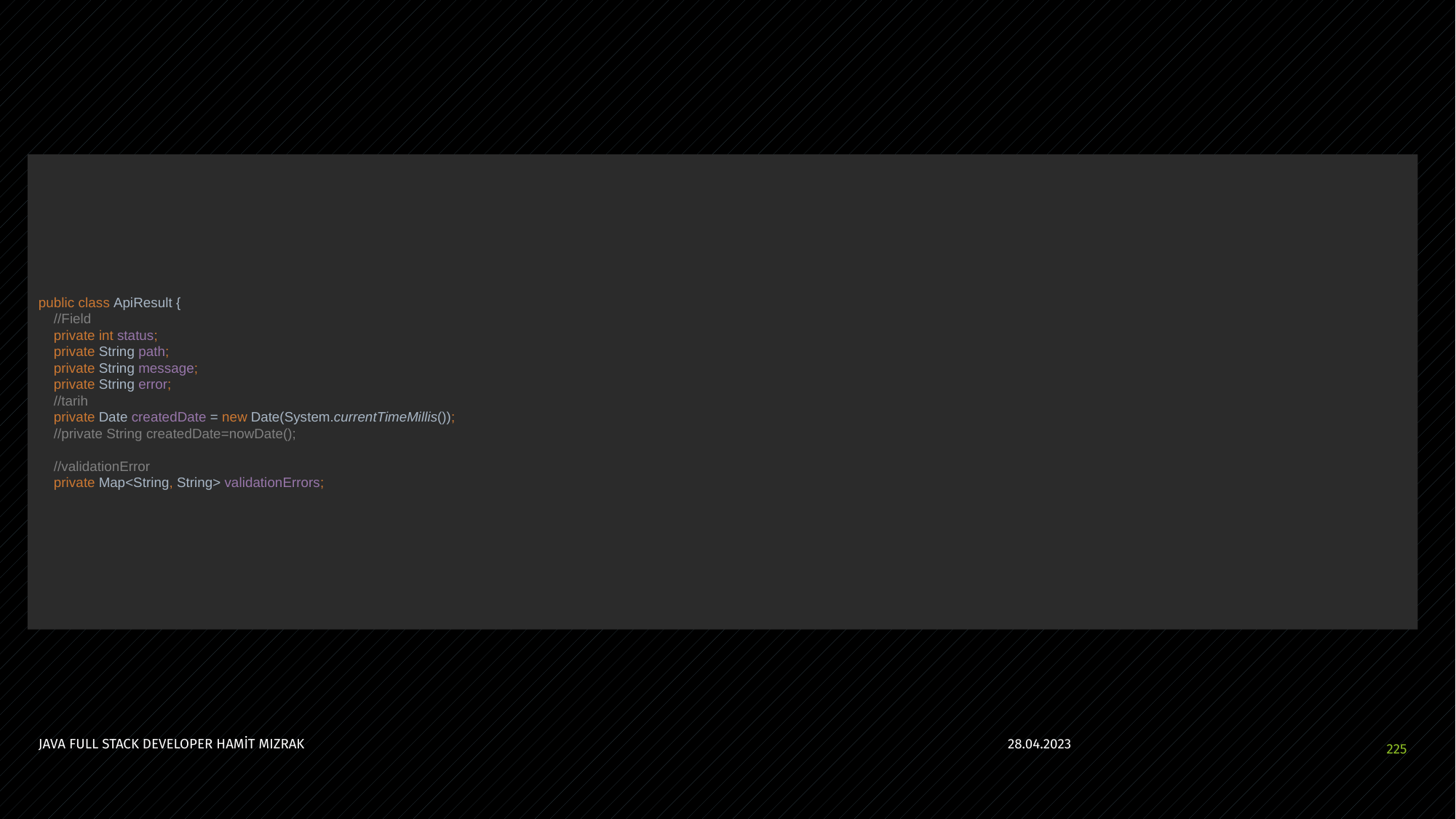

#
public class ApiResult {
    //Field
    private int status;
    private String path;
    private String message;
    private String error;
    //tarih
    private Date createdDate = new Date(System.currentTimeMillis());
    //private String createdDate=nowDate();
    //validationError
    private Map<String, String> validationErrors;
JAVA FULL STACK DEVELOPER HAMİT MIZRAK
28.04.2023
225